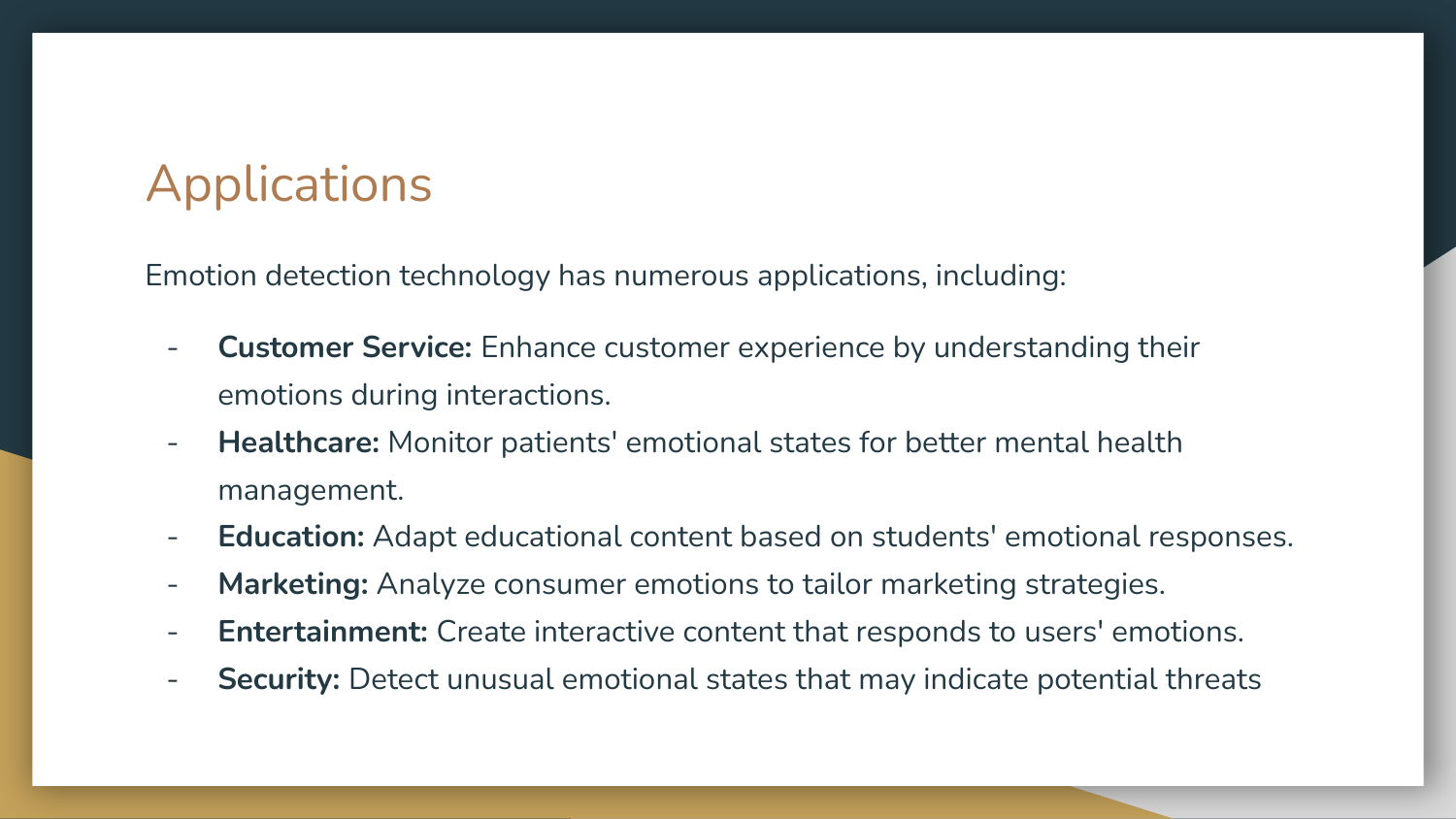

# Applications
Emotion detection technology has numerous applications, including:
Customer Service: Enhance customer experience by understanding their emotions during interactions.
Healthcare: Monitor patients' emotional states for better mental health management.
Education: Adapt educational content based on students' emotional responses.
Marketing: Analyze consumer emotions to tailor marketing strategies.
Entertainment: Create interactive content that responds to users' emotions.
Security: Detect unusual emotional states that may indicate potential threats